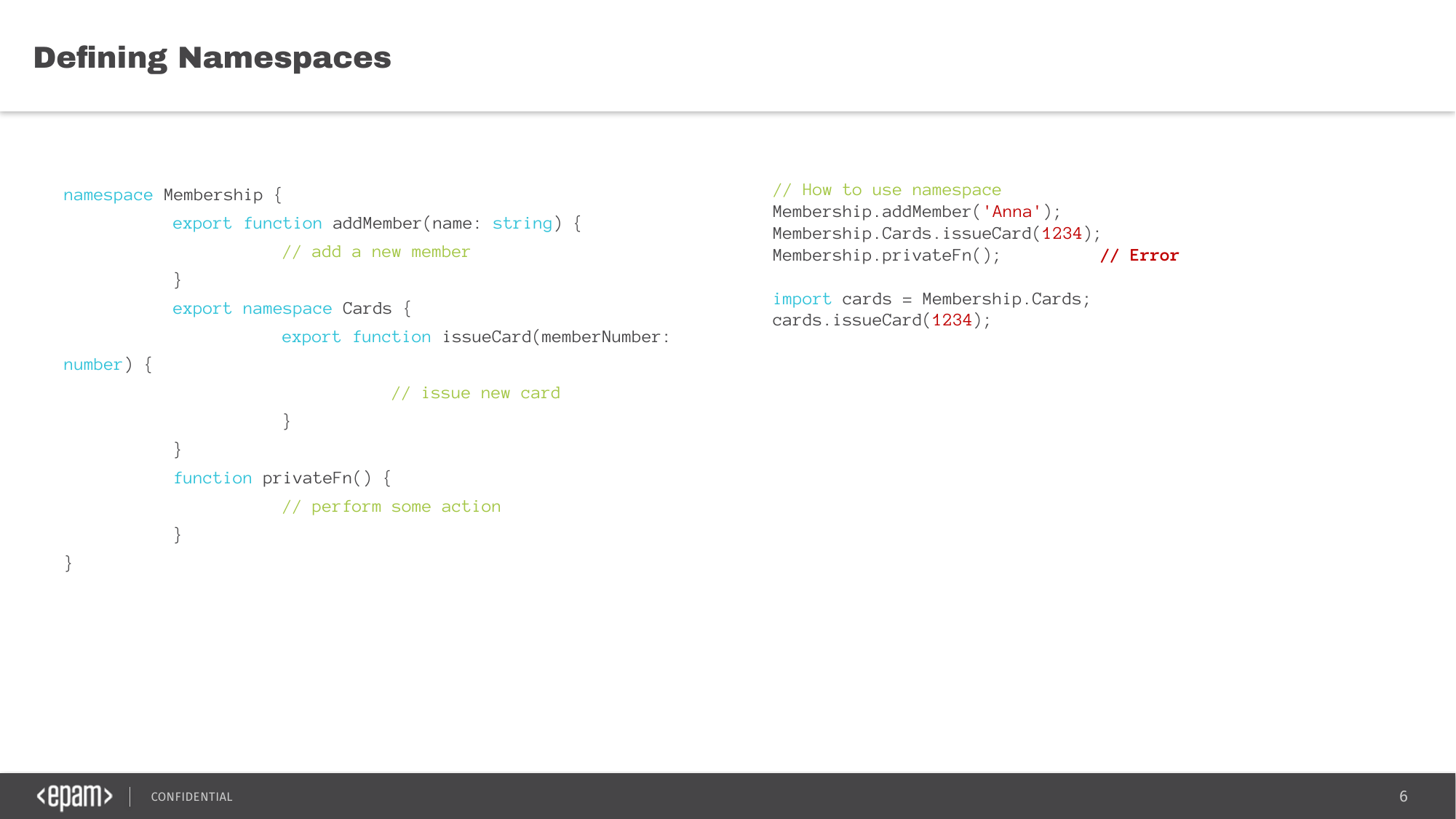

Defining Namespaces
namespace Membership {
	export function addMember(name: string) {
		// add a new member
	}
	export namespace Cards {
		export function issueCard(memberNumber: number) {
			// issue new card
		}
	}
	function privateFn() {
		// perform some action
	}
}

// How to use namespace
Membership.addMember('Anna');
Membership.Cards.issueCard(1234);
Membership.privateFn();	// Error

import cards = Membership.Cards;
cards.issueCard(1234);